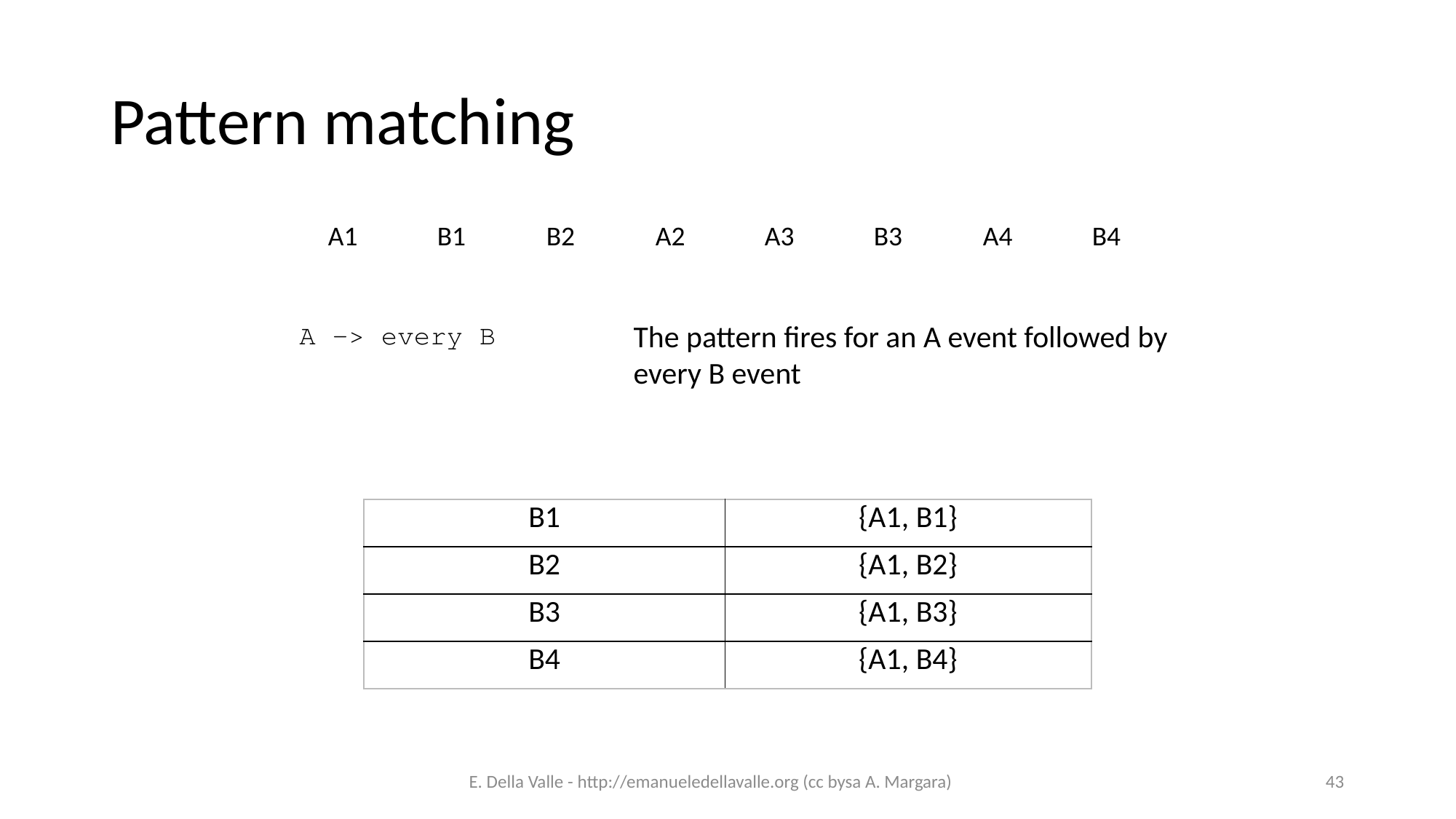

# Pattern matching
A1	B1	B2	A2	A3	B3	A4	B4
A -> every B
The pattern fires for an A event followed by every B event
| B1 | {A1, B1} |
| --- | --- |
| B2 | {A1, B2} |
| B3 | {A1, B3} |
| B4 | {A1, B4} |
E. Della Valle - http://emanueledellavalle.org (cc bysa A. Margara)
43